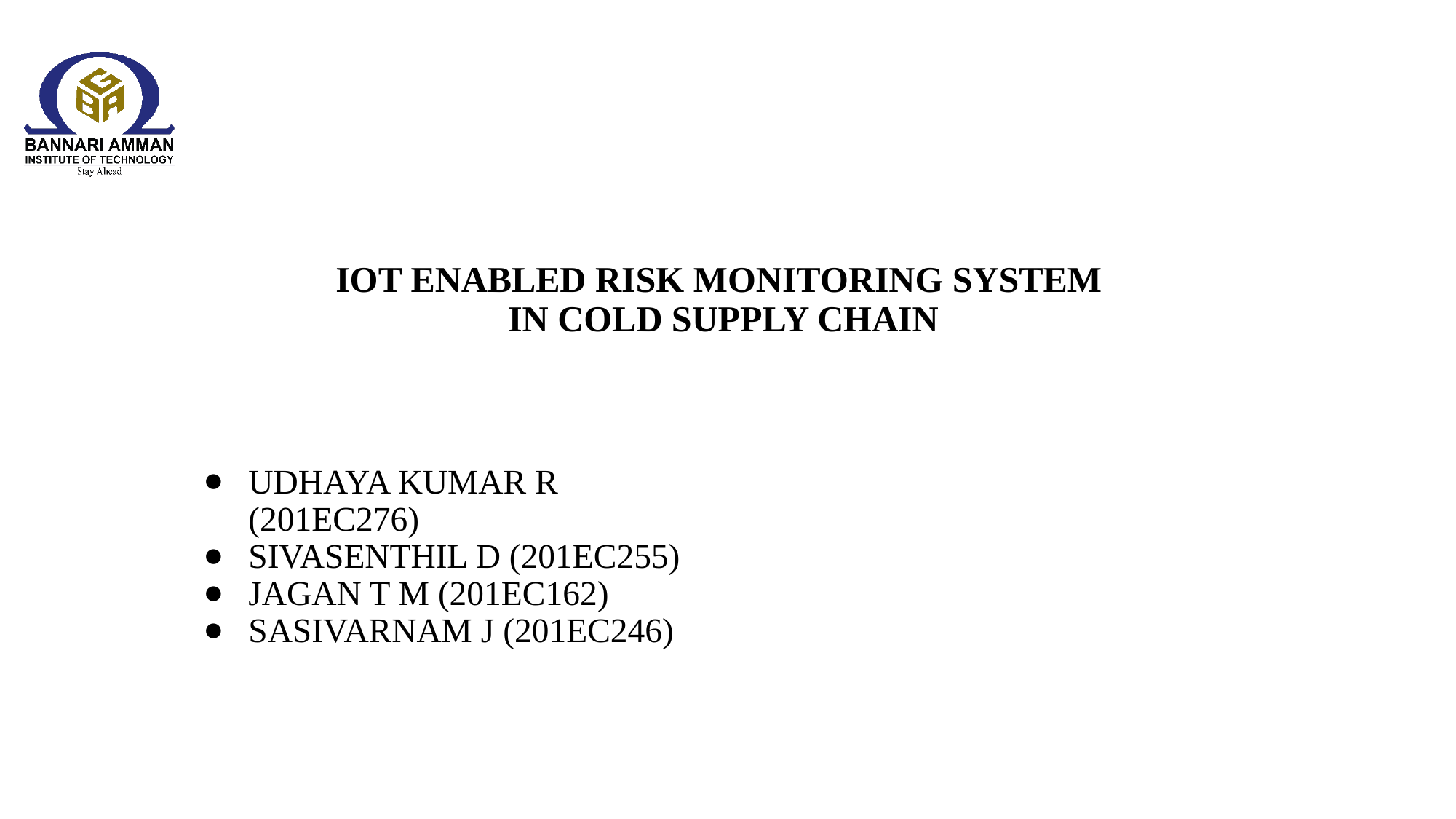

# IOT ENABLED RISK MONITORING SYSTEM
 IN COLD SUPPLY CHAIN
UDHAYA KUMAR R (201EC276)
SIVASENTHIL D (201EC255)
JAGAN T M (201EC162)
SASIVARNAM J (201EC246)